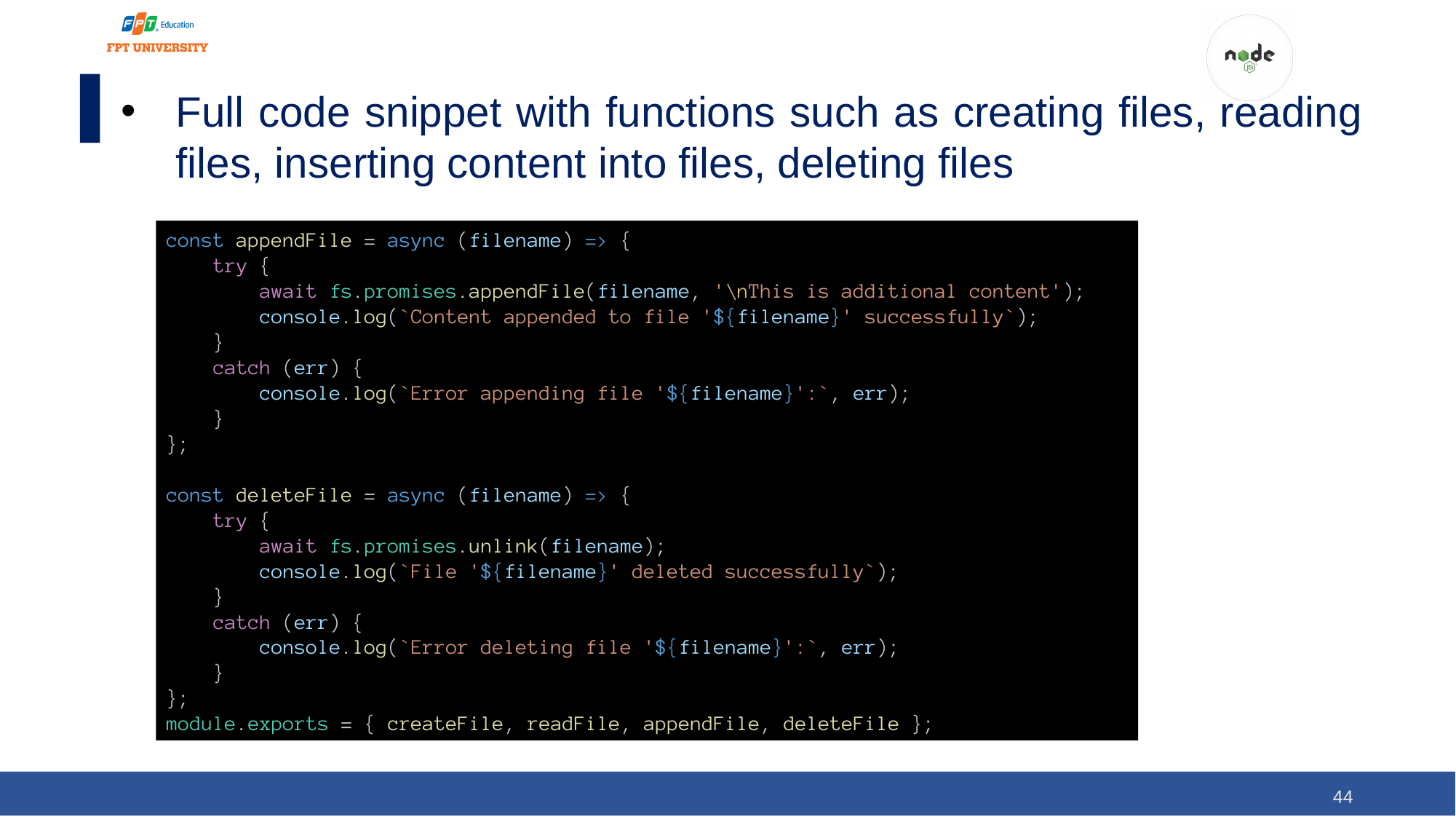

Full code snippet with functions such as creating files, reading files, inserting content into files, deleting files
const appendFile = async (filename) => {
    try {
        await fs.promises.appendFile(filename, '\nThis is additional content');
        console.log(`Content appended to file '${filename}' successfully`);
    }
    catch (err) {
        console.log(`Error appending file '${filename}':`, err);
    }
};
const deleteFile = async (filename) => {
    try {
        await fs.promises.unlink(filename);
        console.log(`File '${filename}' deleted successfully`);
    }
    catch (err) {
        console.log(`Error deleting file '${filename}':`, err);
    }
};
module.exports = { createFile, readFile, appendFile, deleteFile };
44